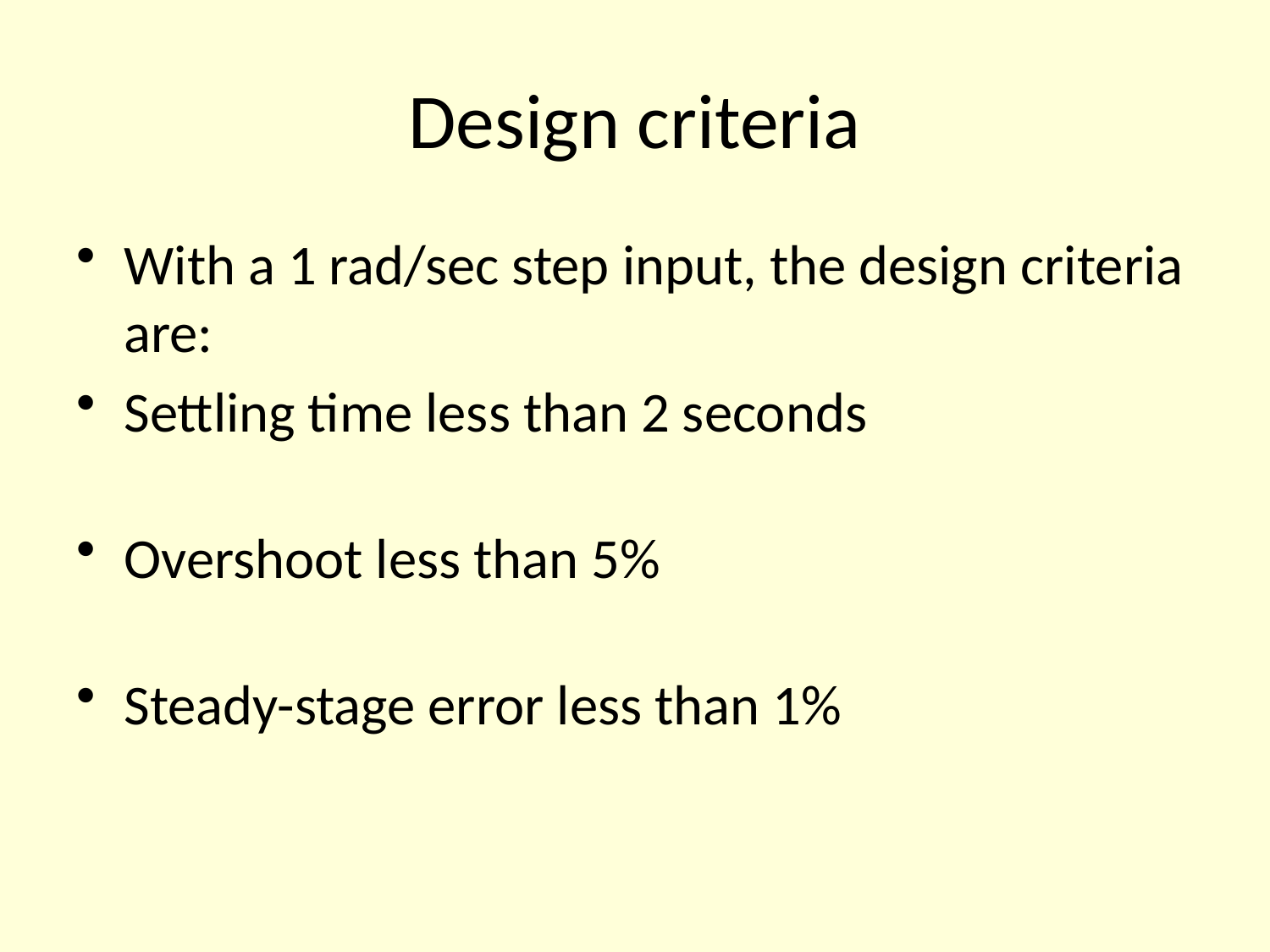

# Design criteria
With a 1 rad/sec step input, the design criteria are:
Settling time less than 2 seconds
Overshoot less than 5%
Steady-stage error less than 1%